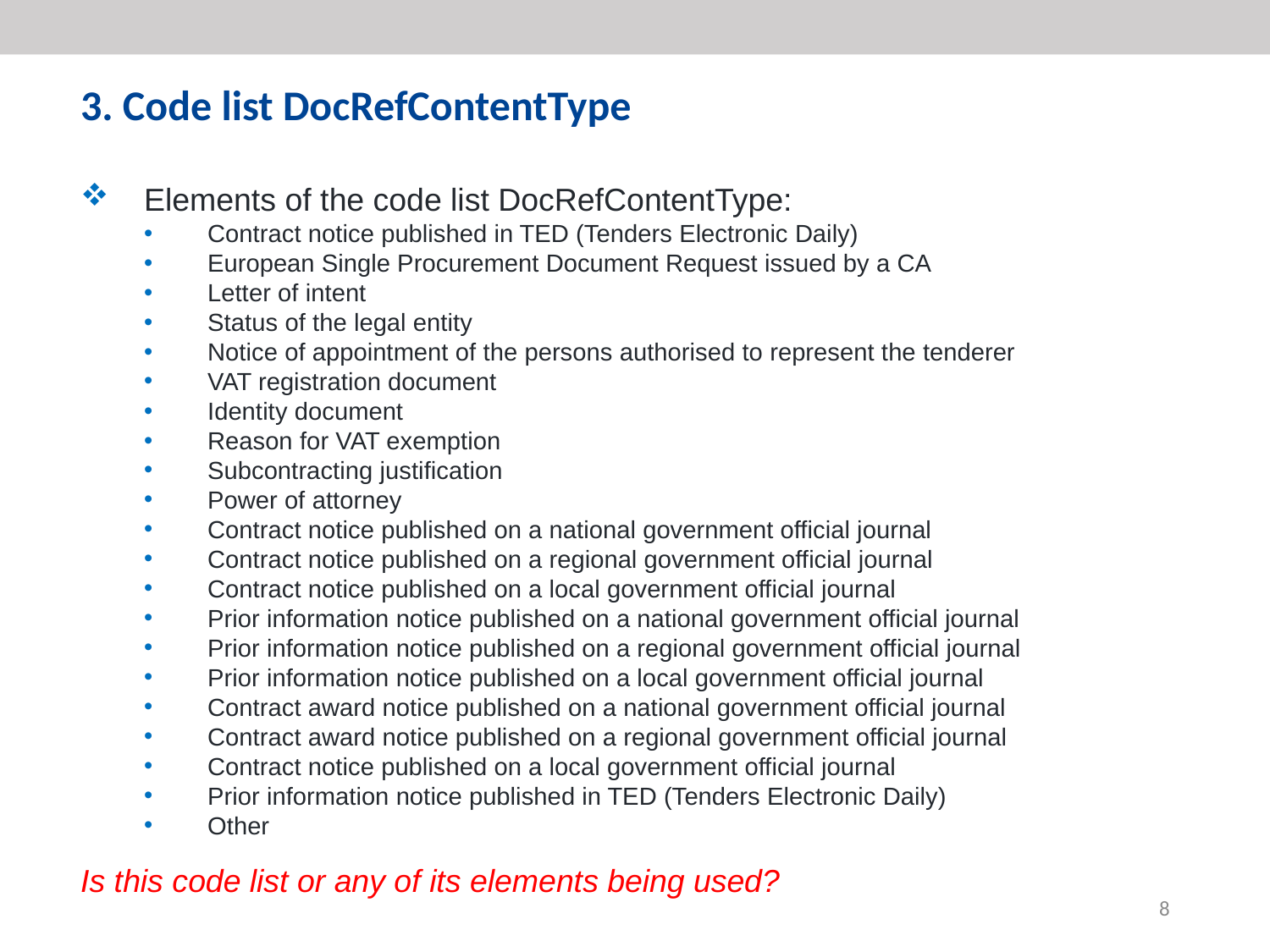

3. Code list DocRefContentType
Elements of the code list DocRefContentType:
Contract notice published in TED (Tenders Electronic Daily)
European Single Procurement Document Request issued by a CA
Letter of intent
Status of the legal entity
Notice of appointment of the persons authorised to represent the tenderer
VAT registration document
Identity document
Reason for VAT exemption
Subcontracting justification
Power of attorney
Contract notice published on a national government official journal
Contract notice published on a regional government official journal
Contract notice published on a local government official journal
Prior information notice published on a national government official journal
Prior information notice published on a regional government official journal
Prior information notice published on a local government official journal
Contract award notice published on a national government official journal
Contract award notice published on a regional government official journal
Contract notice published on a local government official journal
Prior information notice published in TED (Tenders Electronic Daily)
Other
Is this code list or any of its elements being used?
8